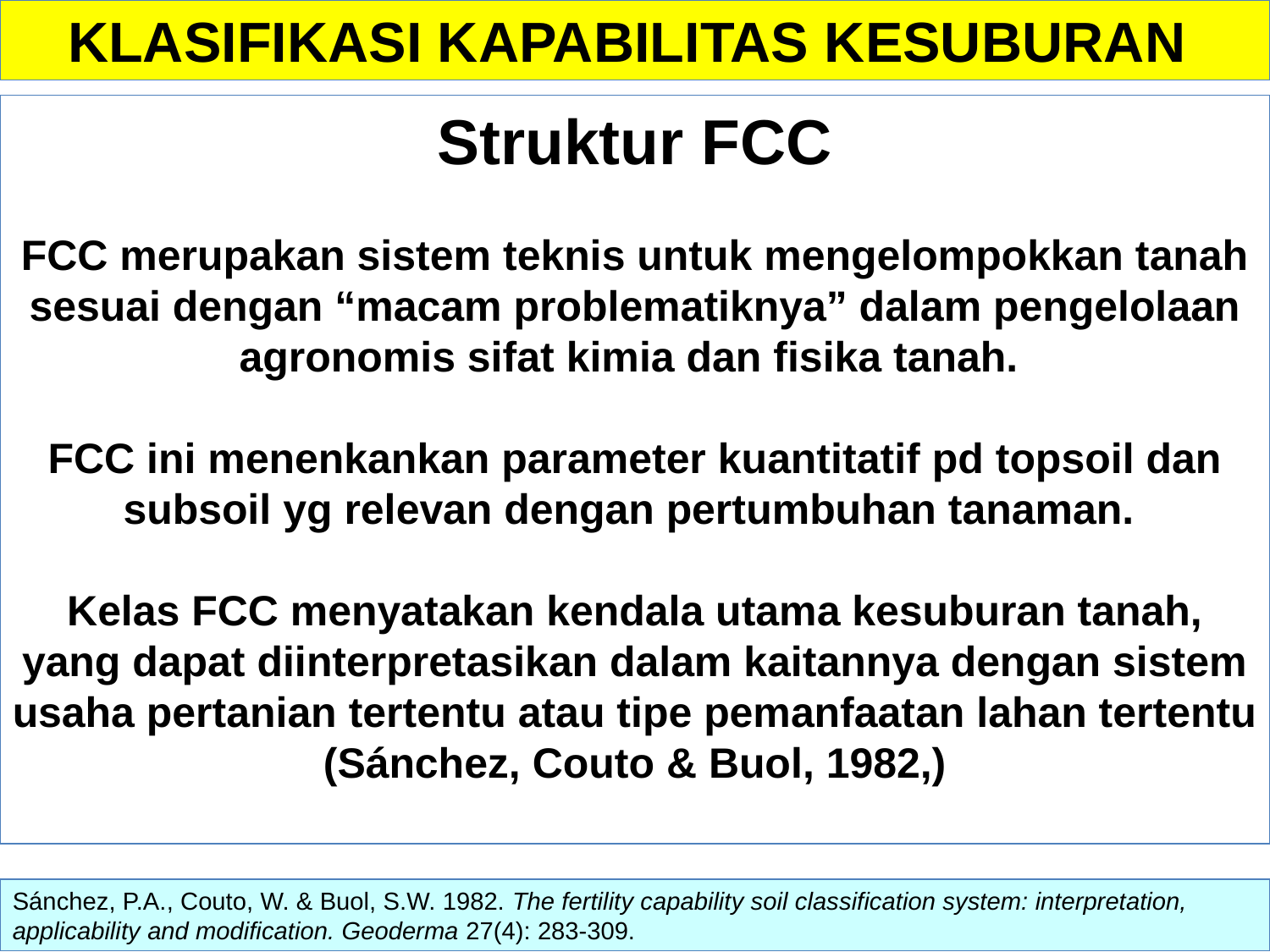

KLASIFIKASI KAPABILITAS KESUBURAN
Struktur FCC

FCC merupakan sistem teknis untuk mengelompokkan tanah sesuai dengan “macam problematiknya” dalam pengelolaan agronomis sifat kimia dan fisika tanah.

FCC ini menenkankan parameter kuantitatif pd topsoil dan subsoil yg relevan dengan pertumbuhan tanaman.

Kelas FCC menyatakan kendala utama kesuburan tanah, yang dapat diinterpretasikan dalam kaitannya dengan sistem usaha pertanian tertentu atau tipe pemanfaatan lahan tertentu (Sánchez, Couto & Buol, 1982,)

Sánchez, P.A., Couto, W. & Buol, S.W. 1982. The fertility capability soil classification system: interpretation, applicability and modification. Geoderma 27(4): 283-309.